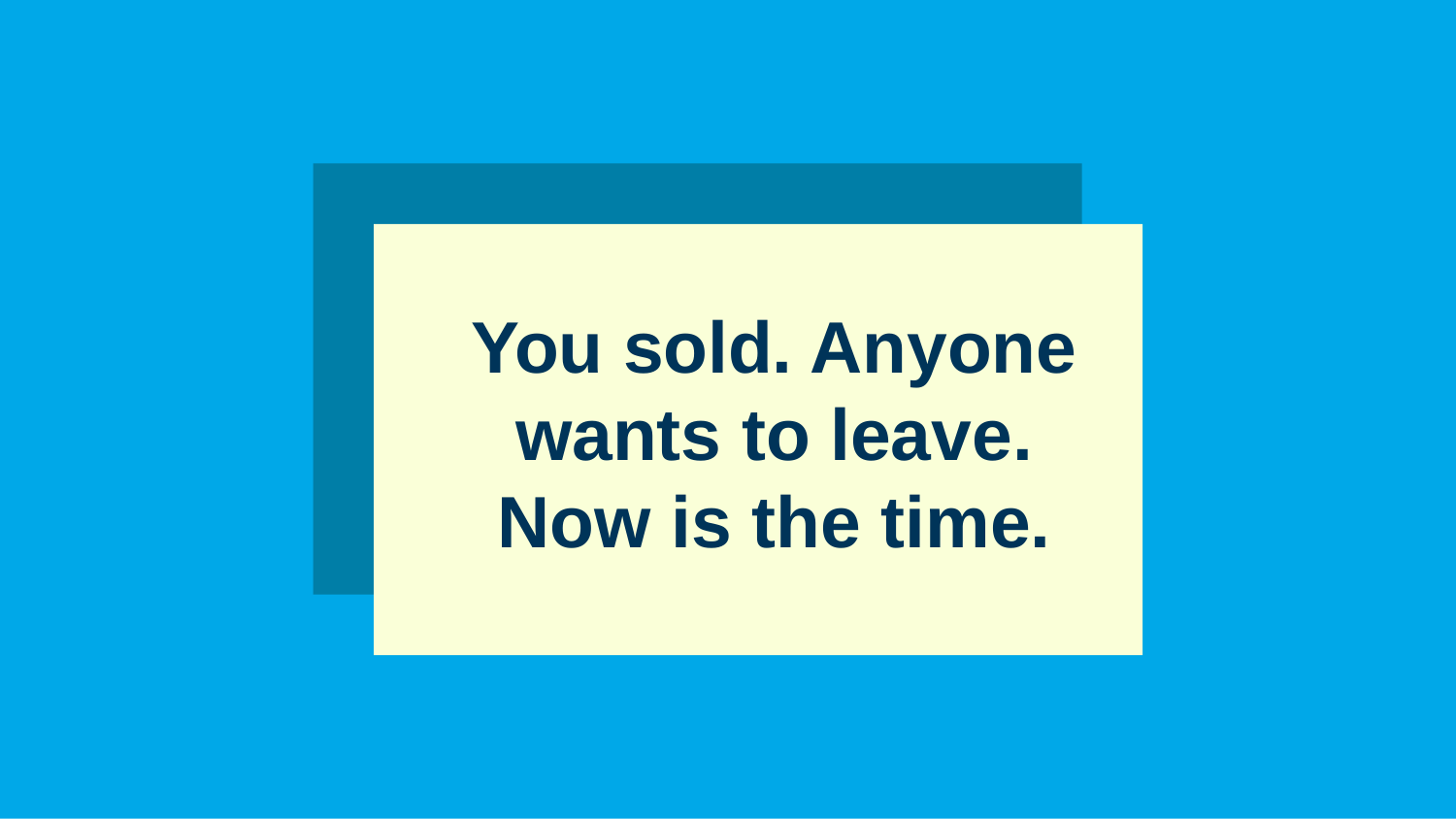

# You sold. Anyone wants to leave. Now is the time.